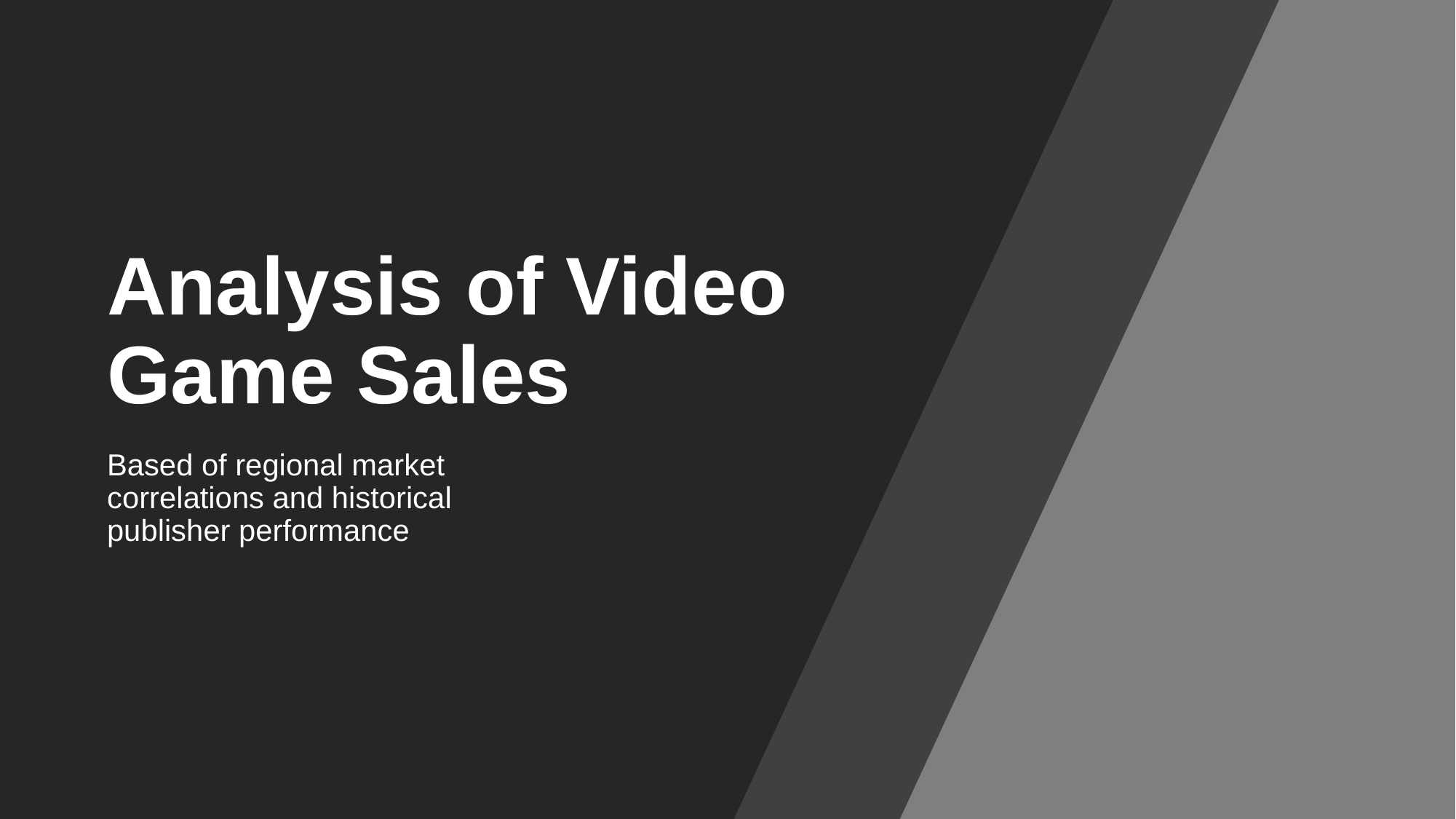

# Analysis of Video Game Sales
Based of regional market correlations and historical publisher performance